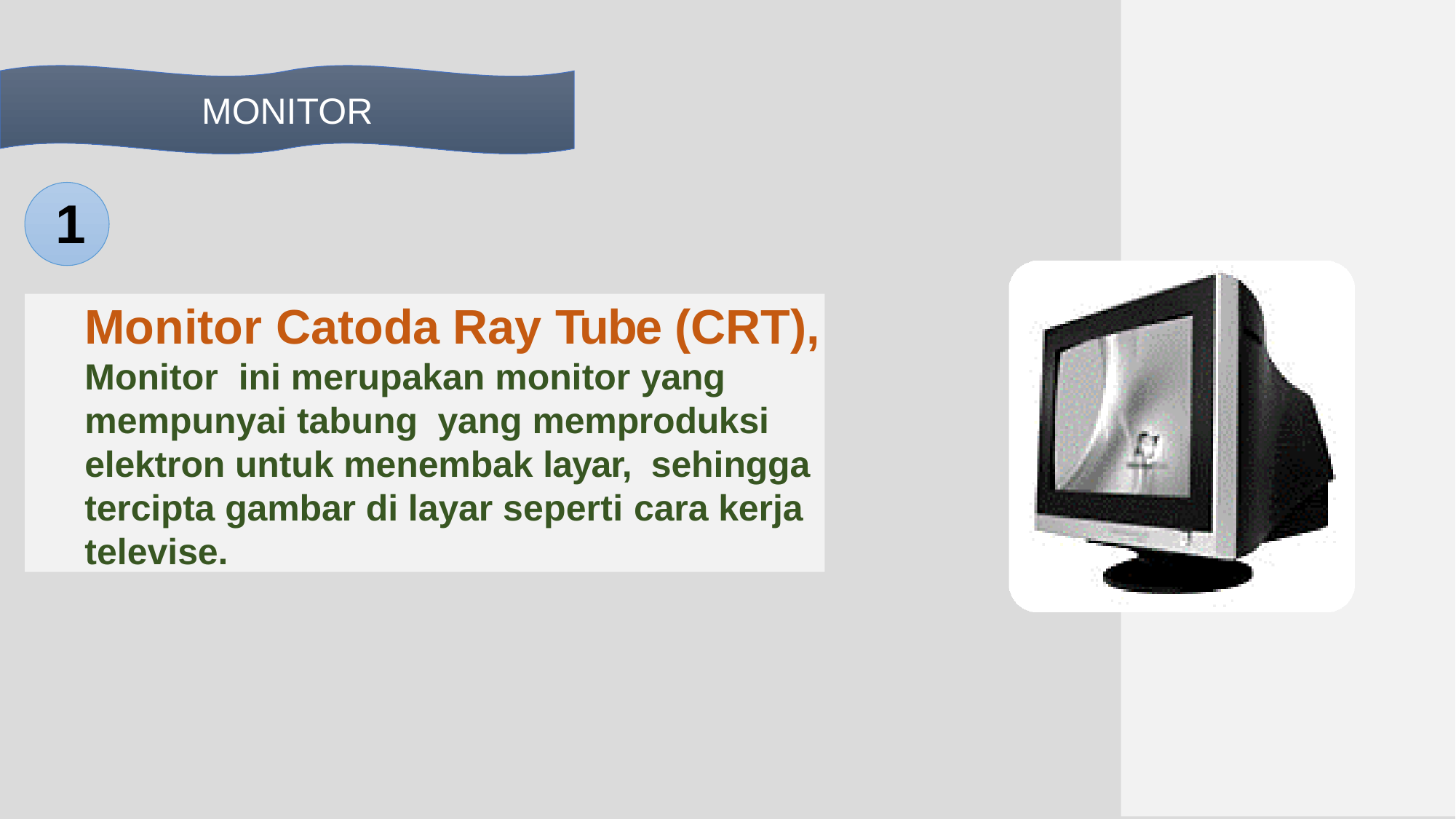

MONITOR

1

Monitor Catoda Ray Tube (CRT), Monitor  ini merupakan monitor yang mempunyai tabung  yang memproduksi elektron untuk menembak layar,  sehingga tercipta gambar di layar seperti cara kerja  televise.